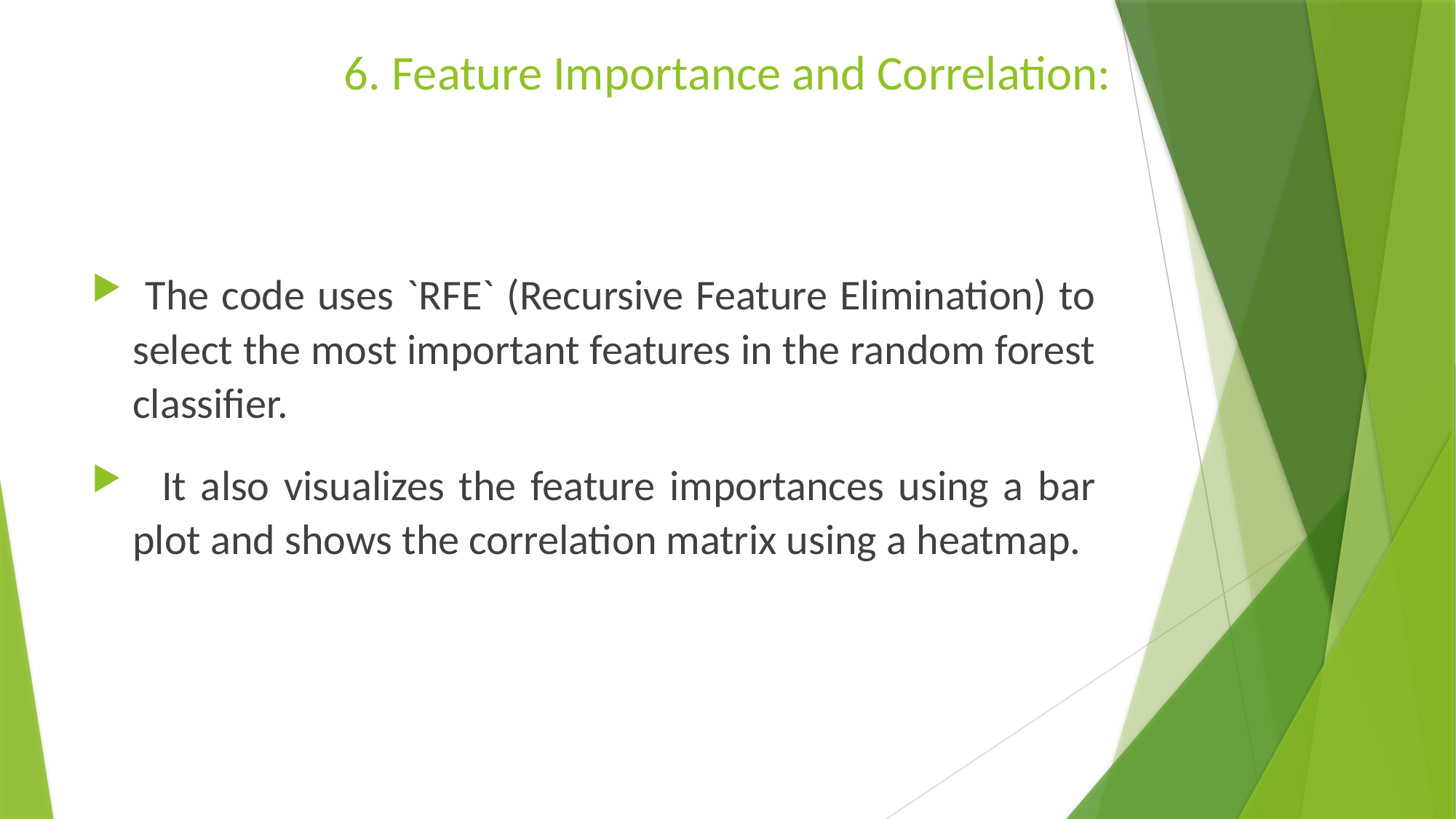

# 6. Feature Importance and Correlation:
 The code uses `RFE` (Recursive Feature Elimination) to select the most important features in the random forest classifier.
  It also visualizes the feature importances using a bar plot and shows the correlation matrix using a heatmap.